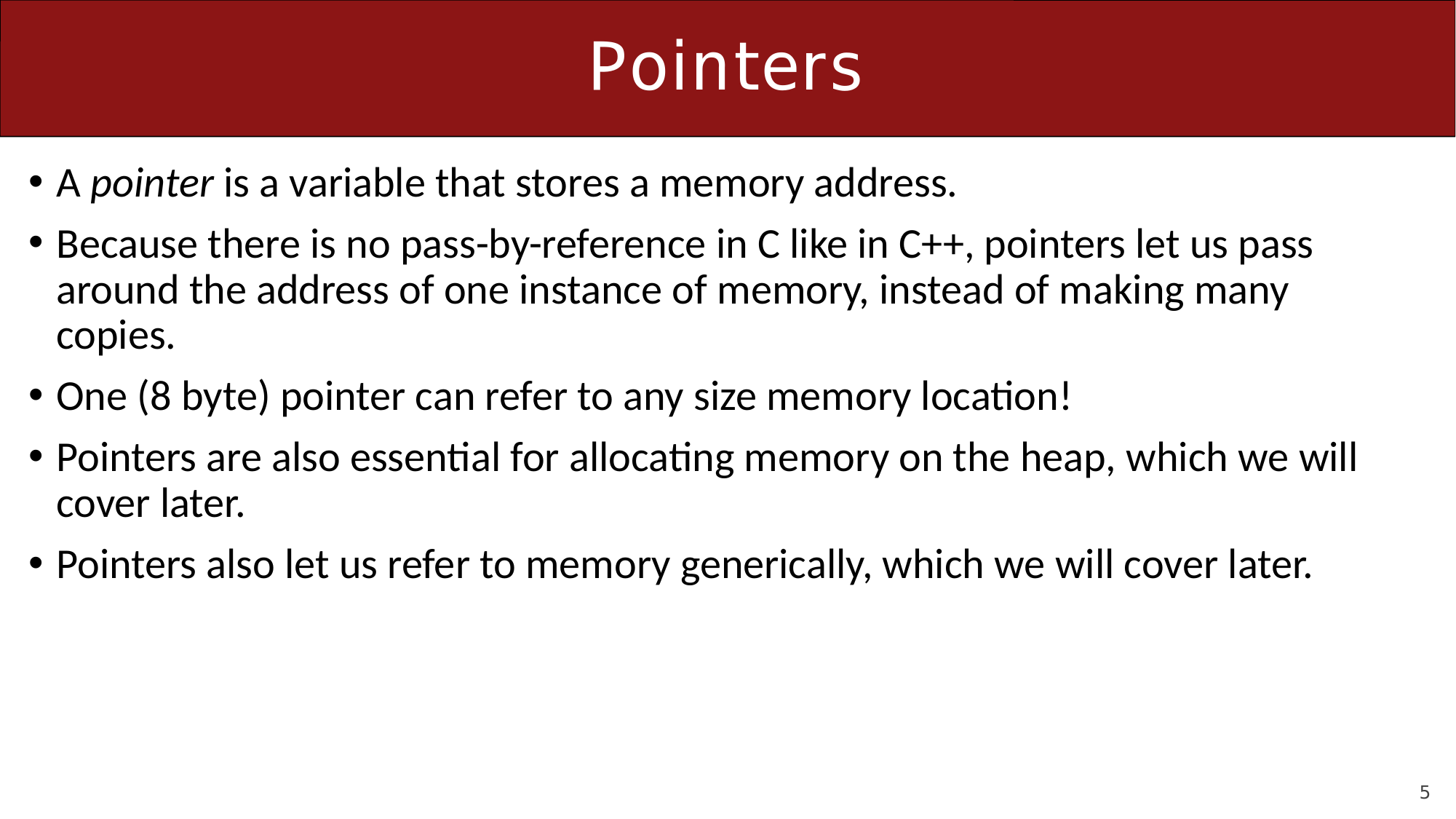

# Pointers
A pointer is a variable that stores a memory address.
Because there is no pass-by-reference in C like in C++, pointers let us pass around the address of one instance of memory, instead of making many copies.
One (8 byte) pointer can refer to any size memory location!
Pointers are also essential for allocating memory on the heap, which we will cover later.
Pointers also let us refer to memory generically, which we will cover later.